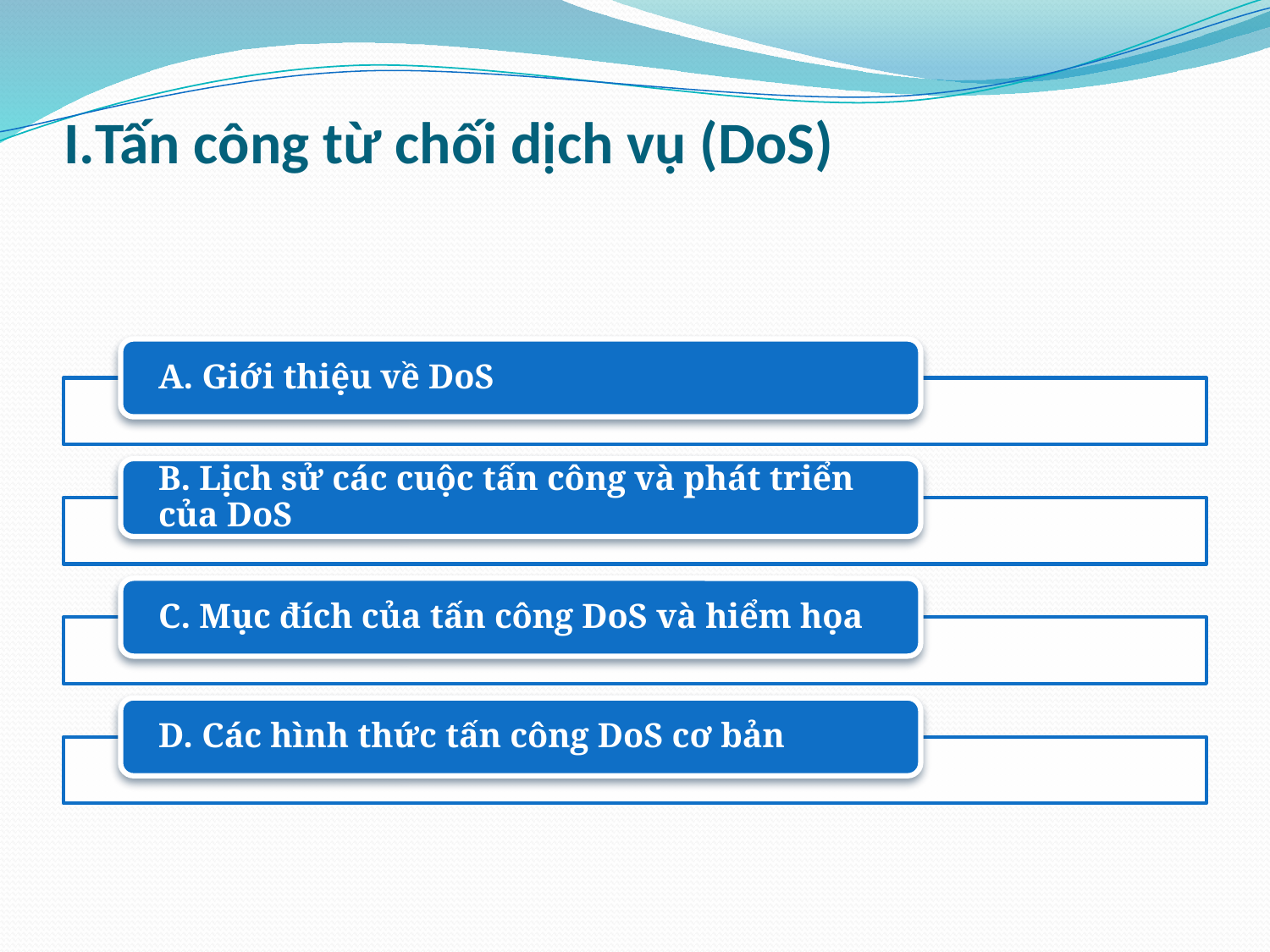

# I.Tấn công từ chối dịch vụ (DoS)
A. Giới thiệu về DoS
B. Lịch sử các cuộc tấn công và phát triển của DoS
C. Mục đích của tấn công DoS và hiểm họa
D. Các hình thức tấn công DoS cơ bản